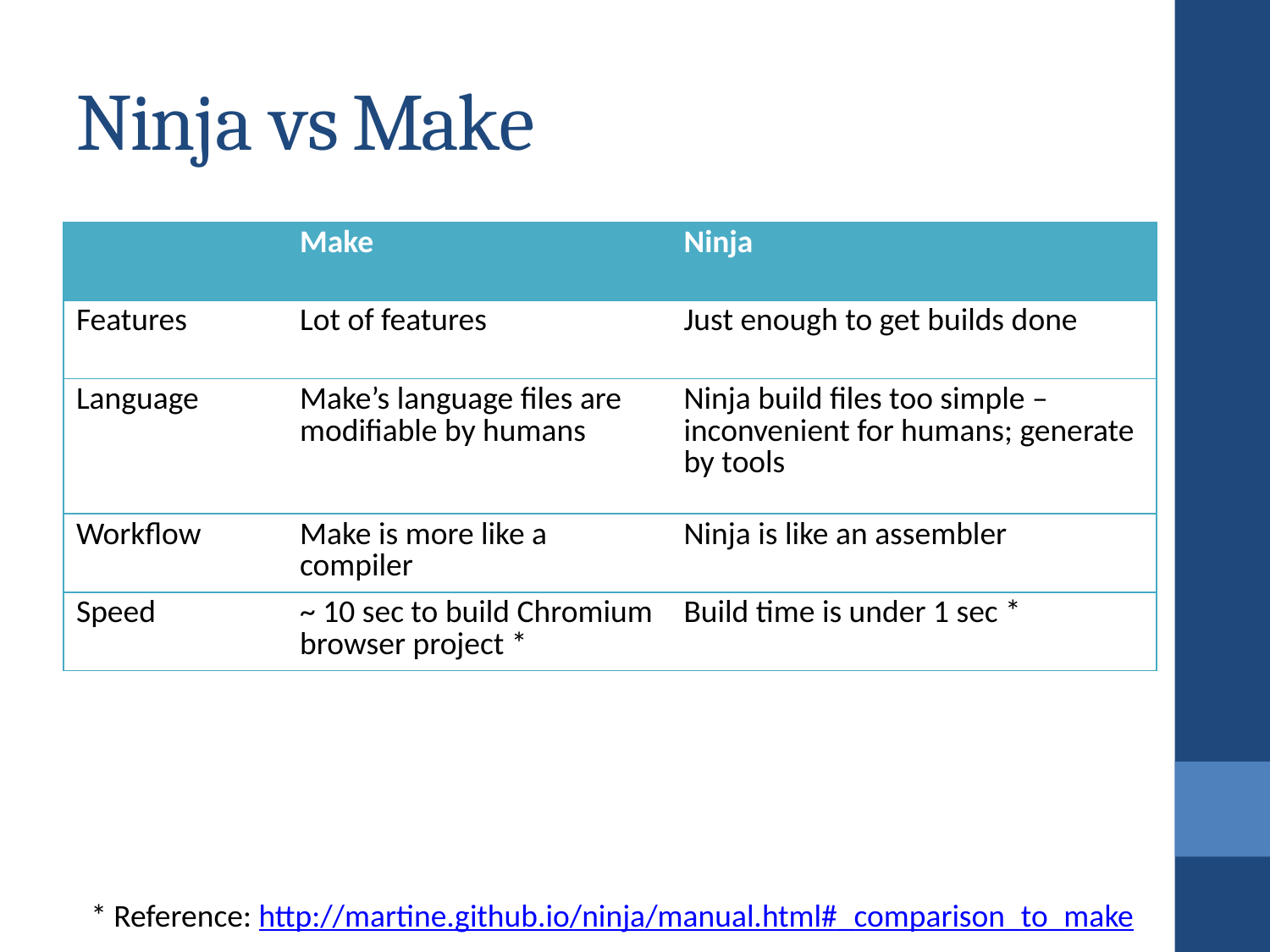

# Ninja vs Make
|  | Make | Ninja |
| --- | --- | --- |
| Features | Lot of features | Just enough to get builds done |
| Language | Make’s language files are modifiable by humans | Ninja build files too simple – inconvenient for humans; generate by tools |
| Workflow | Make is more like a compiler | Ninja is like an assembler |
| Speed | ~ 10 sec to build Chromium browser project \* | Build time is under 1 sec \* |
* Reference: http://martine.github.io/ninja/manual.html#_comparison_to_make